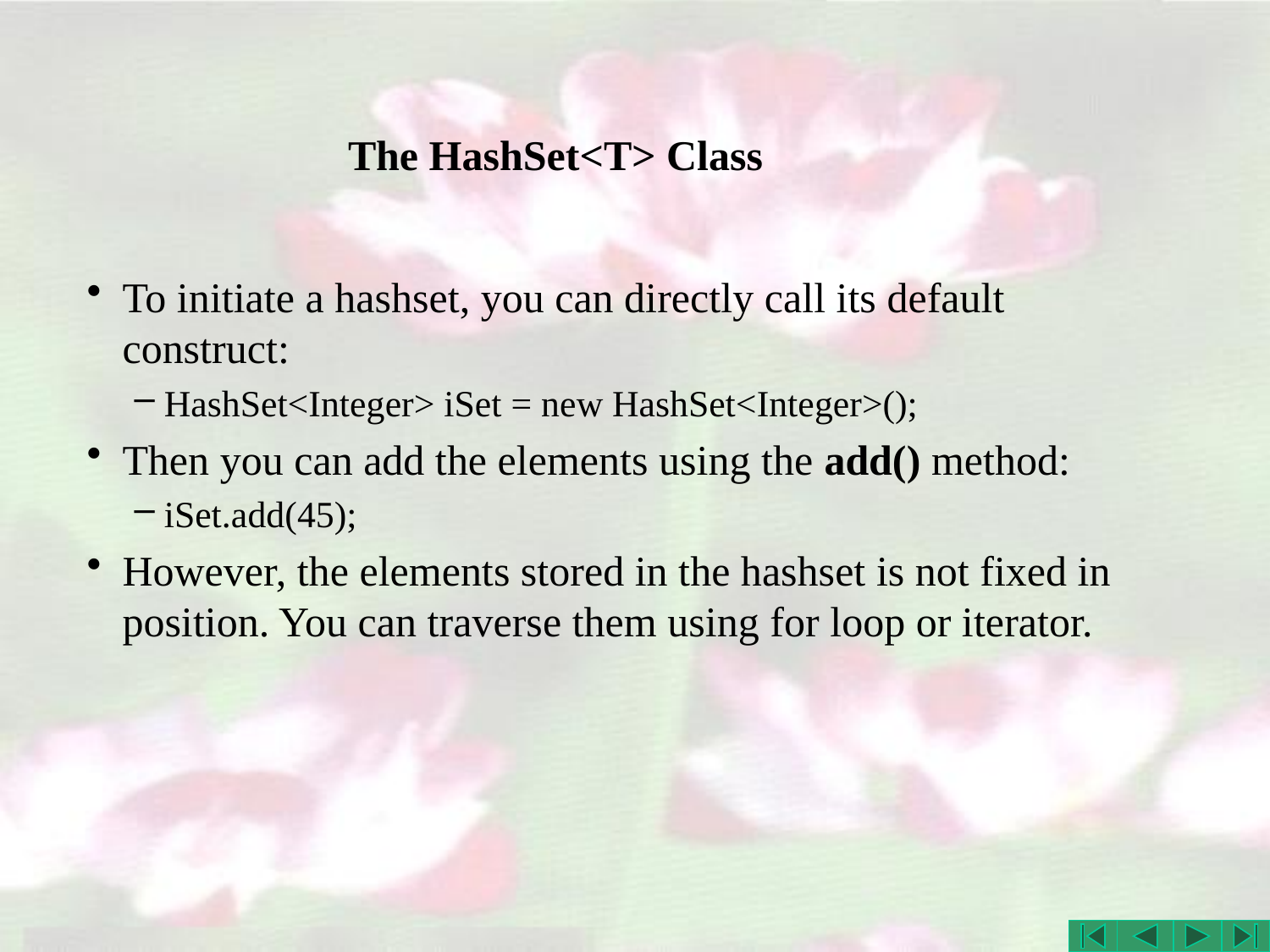

# The HashSet<T> Class
To initiate a hashset, you can directly call its default construct:
HashSet<Integer> iSet = new HashSet<Integer>();
Then you can add the elements using the add() method:
iSet.add(45);
However, the elements stored in the hashset is not fixed in position. You can traverse them using for loop or iterator.